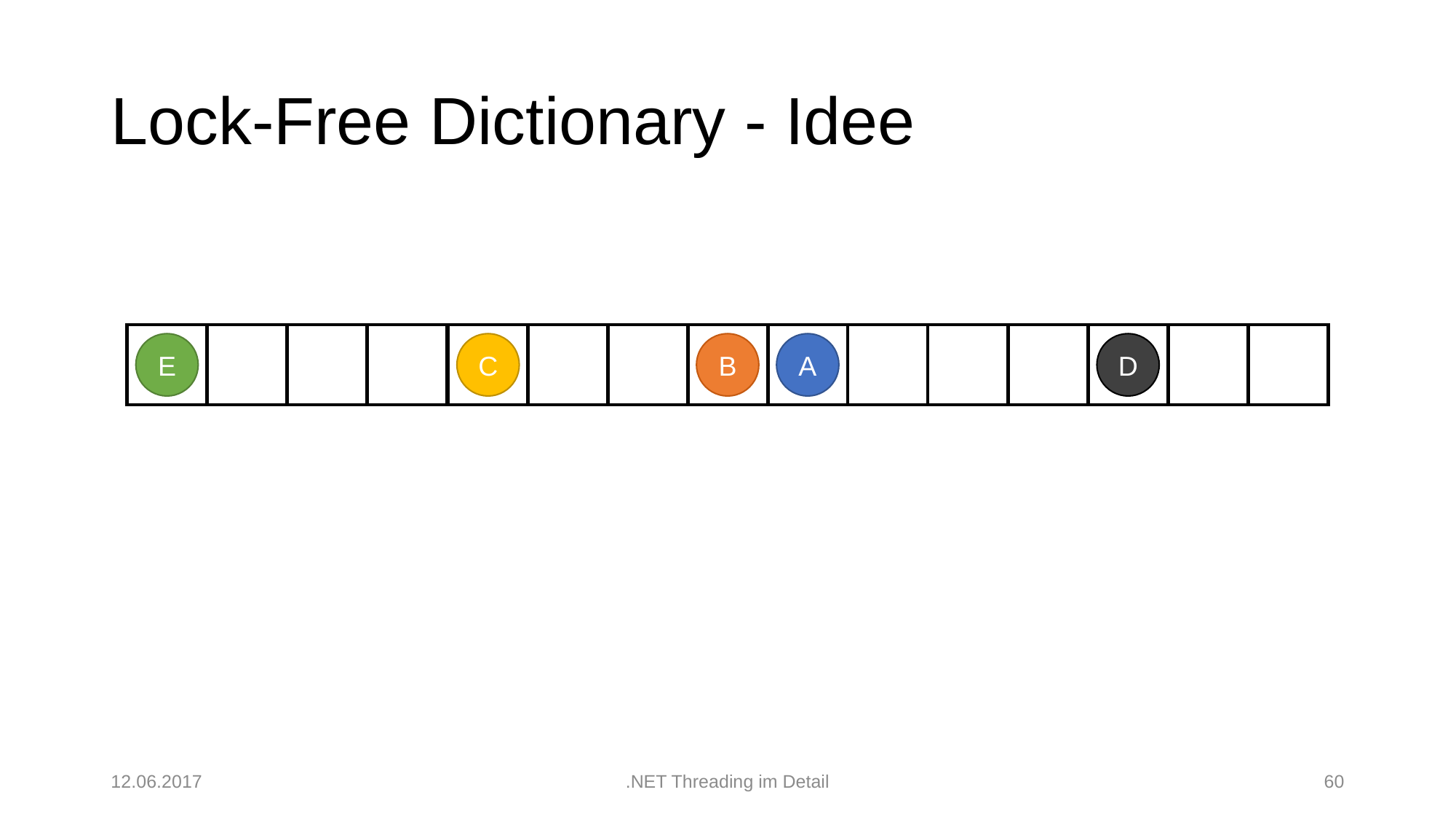

# Lock-Free Dictionary - Idee

E
C
D
B
A
12.06.2017
.NET Threading im Detail
60